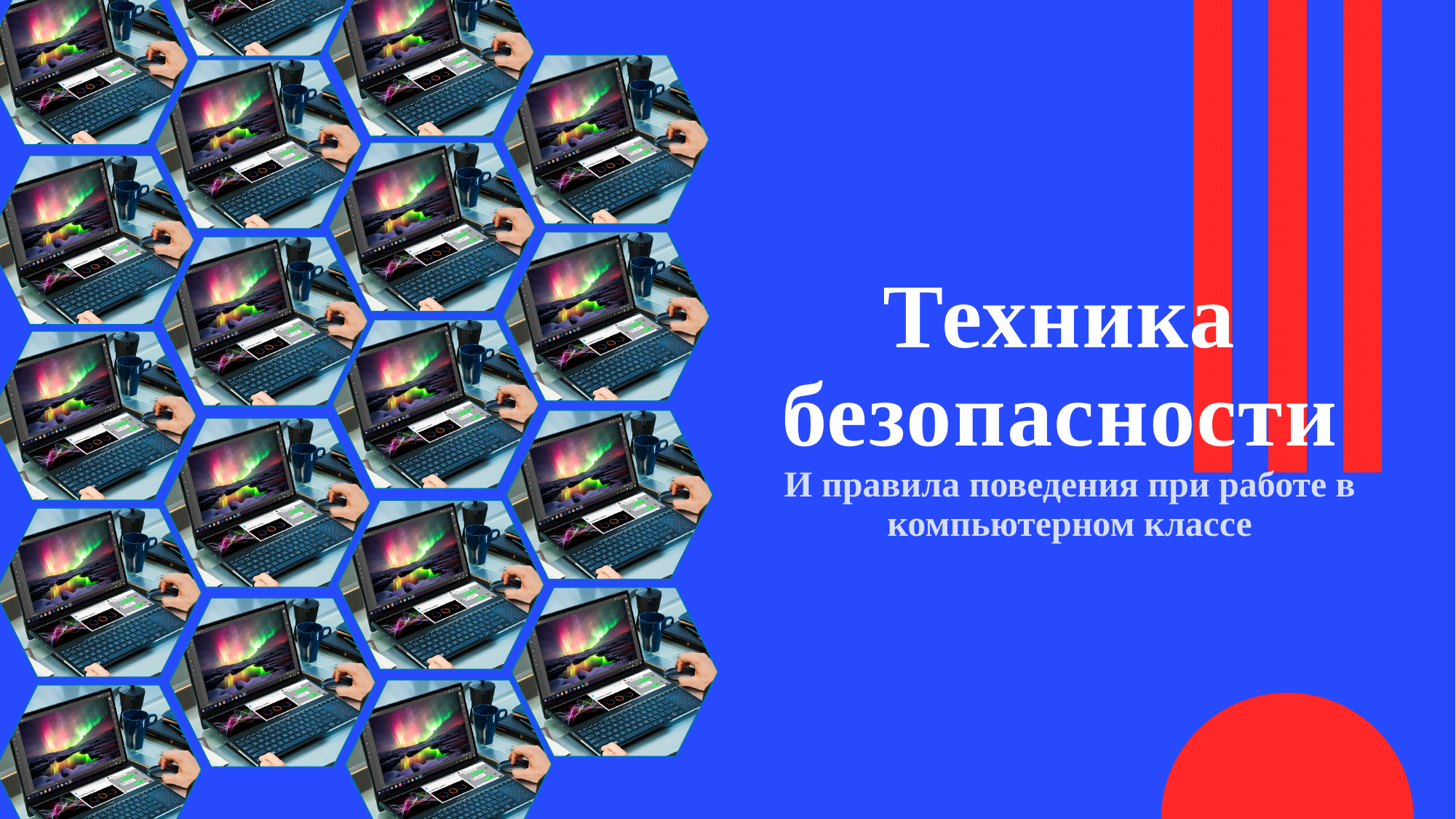

# Техника безопасности
И правила поведения при работе в компьютерном классе